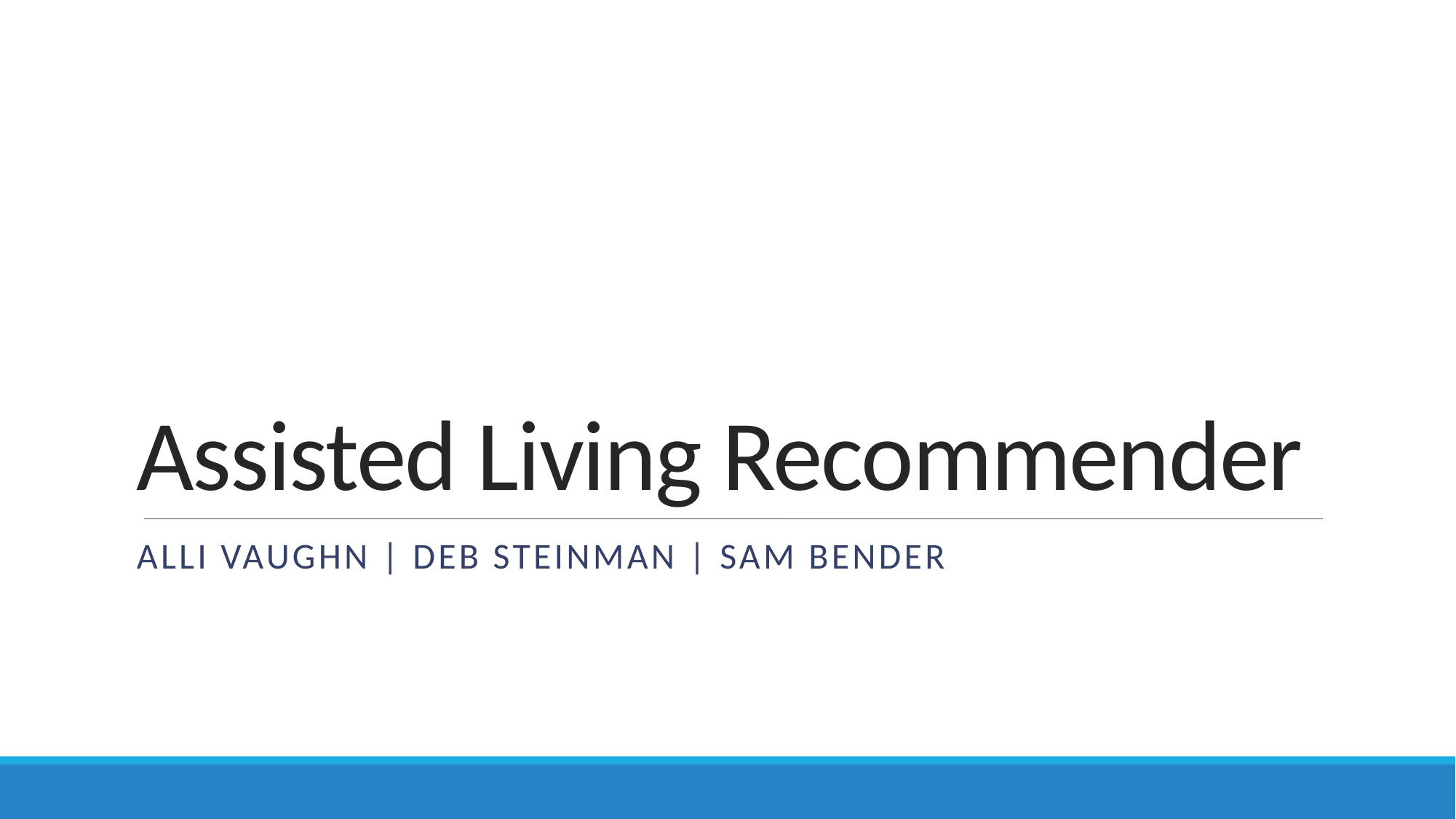

# Assisted Living Recommender
Alli Vaughn | deb Steinman | sam Bender